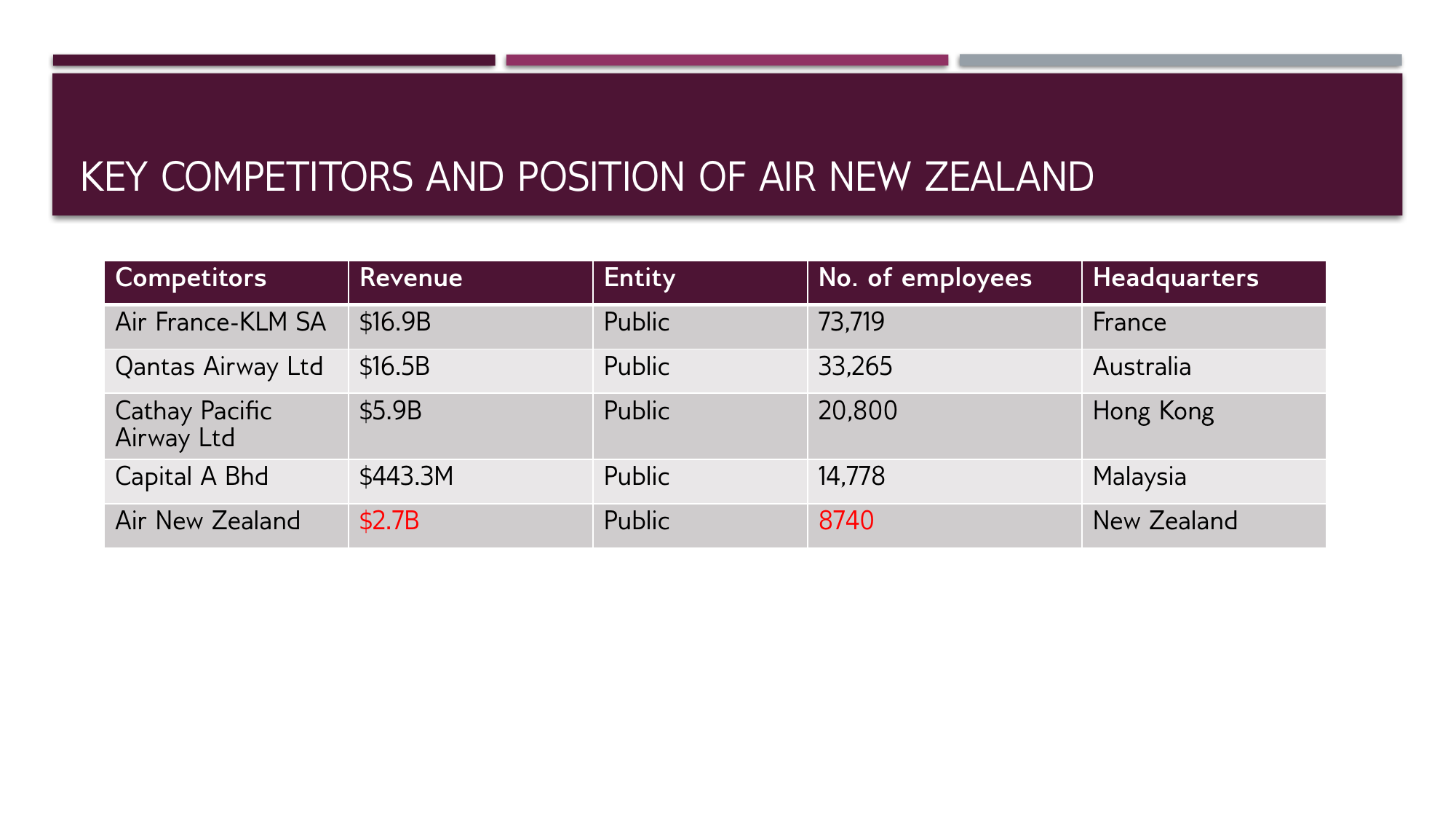

# Key competitors and position of air new Zealand
| Competitors | Revenue | Entity | No. of employees | Headquarters |
| --- | --- | --- | --- | --- |
| Air France-KLM SA | $16.9B | Public | 73,719 | France |
| Qantas Airway Ltd | $16.5B | Public | 33,265 | Australia |
| Cathay Pacific Airway Ltd | $5.9B | Public | 20,800 | Hong Kong |
| Capital A Bhd | $443.3M | Public | 14,778 | Malaysia |
| Air New Zealand | $2.7B | Public | 8740 | New Zealand |